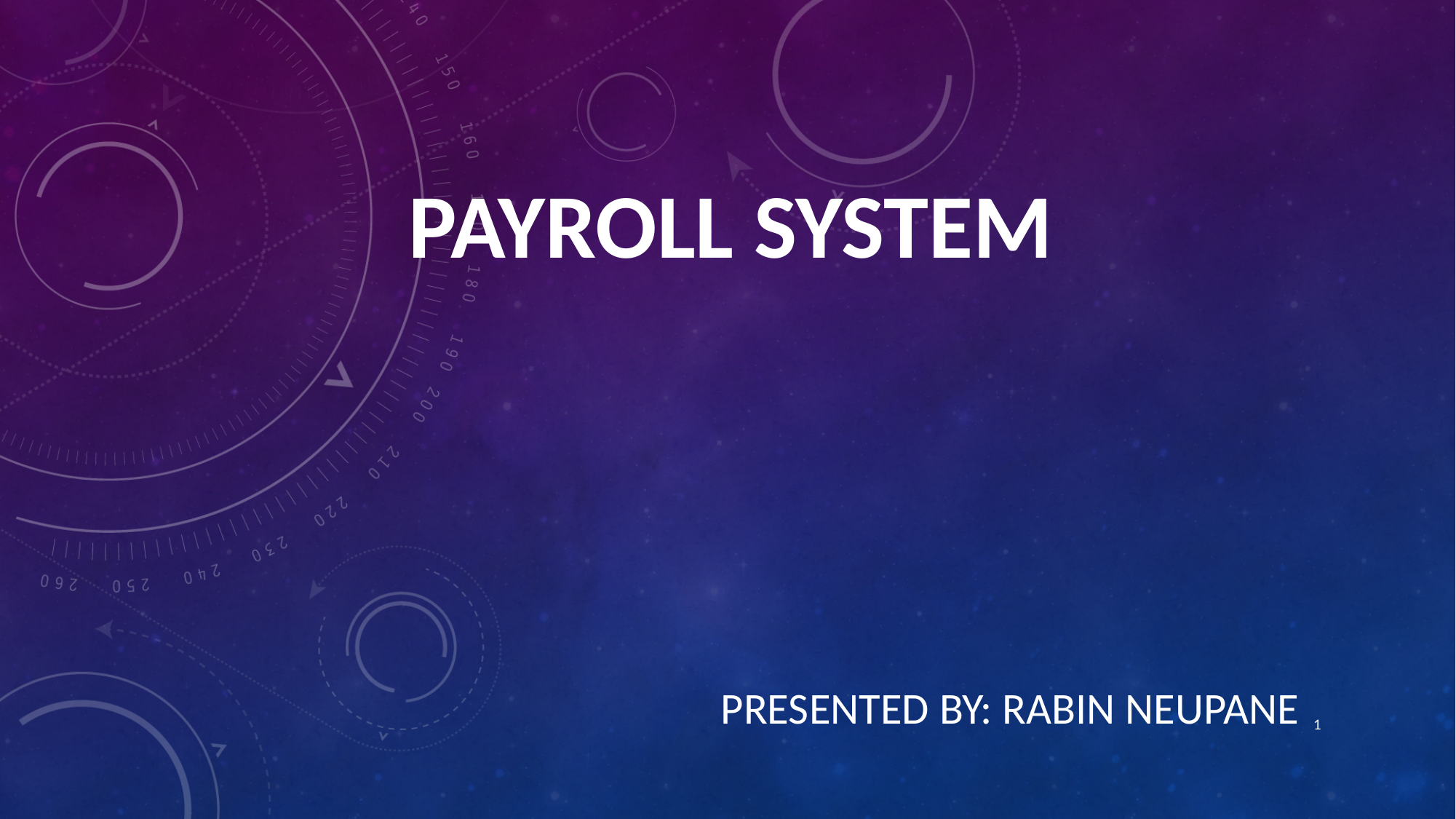

PAYROLL SYSTEM
# Presented By: Rabin neupane
1